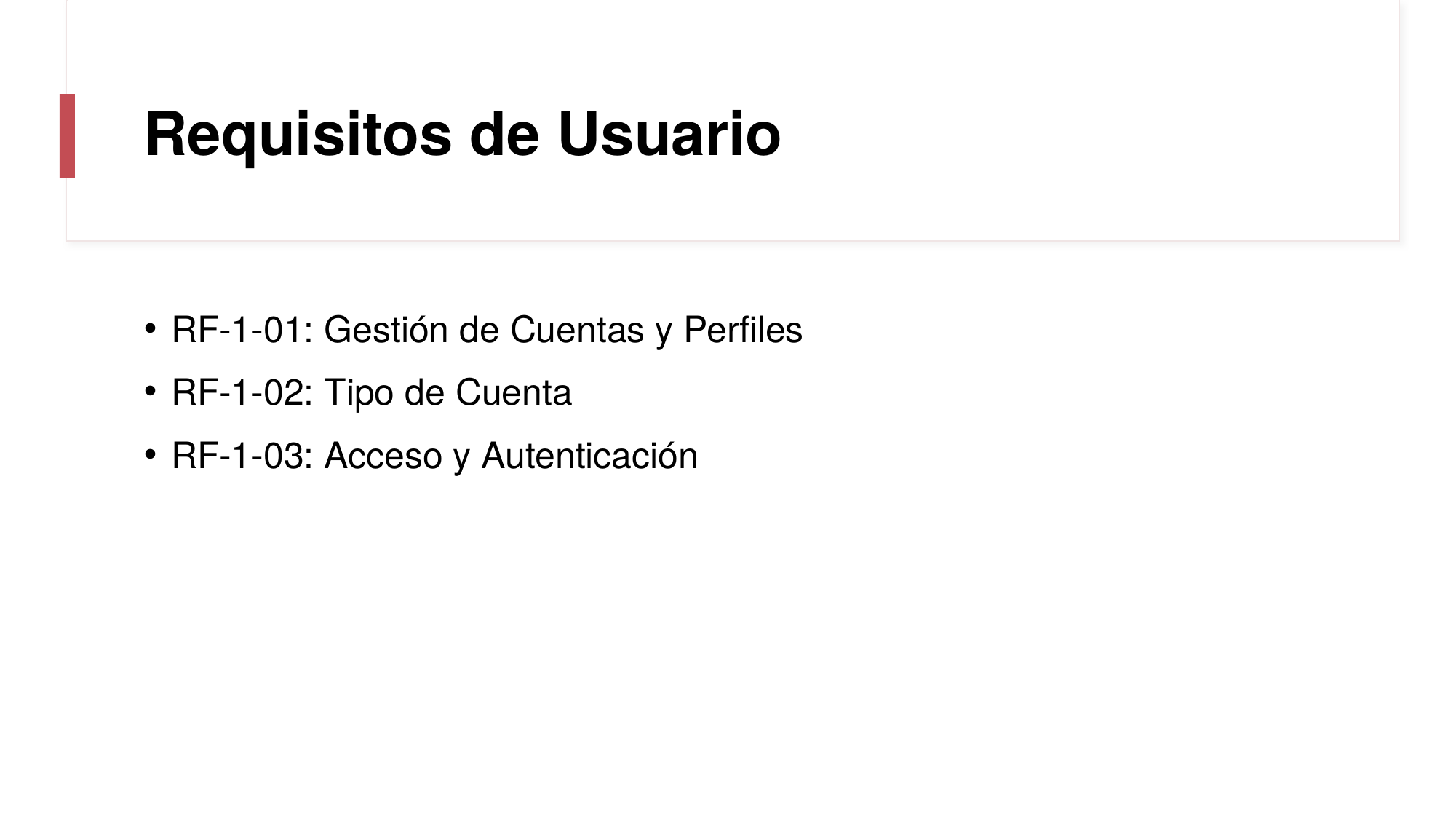

# Requisitos de Usuario
RF-1-01: Gestión de Cuentas y Perfiles
RF-1-02: Tipo de Cuenta
RF-1-03: Acceso y Autenticación
5